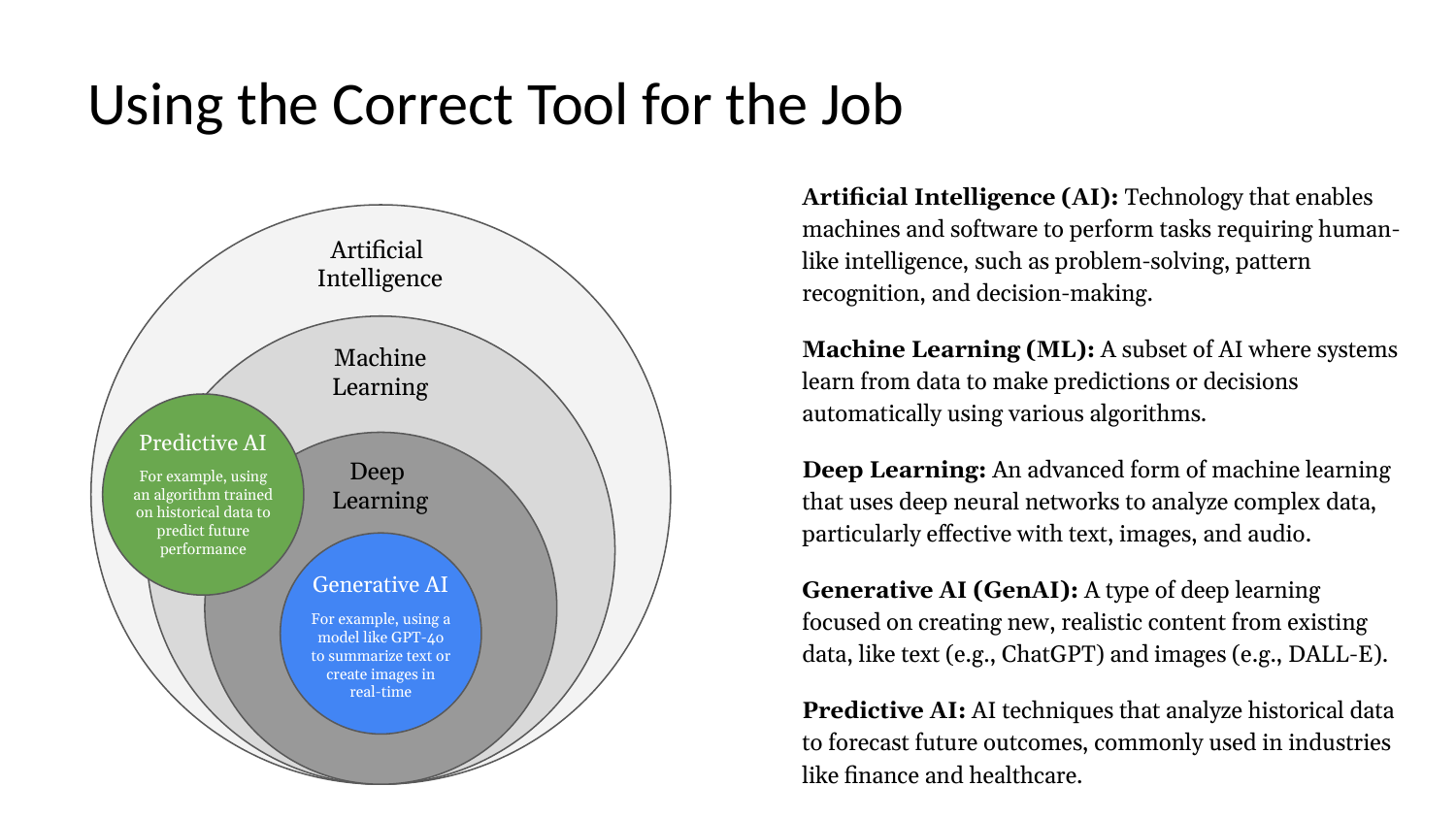

Using the Correct Tool for the Job
Artificial Intelligence (AI): Technology that enables machines and software to perform tasks requiring human-like intelligence, such as problem-solving, pattern recognition, and decision-making.
Machine Learning (ML): A subset of AI where systems learn from data to make predictions or decisions automatically using various algorithms.
Deep Learning: An advanced form of machine learning that uses deep neural networks to analyze complex data, particularly effective with text, images, and audio.
Generative AI (GenAI): A type of deep learning focused on creating new, realistic content from existing data, like text (e.g., ChatGPT) and images (e.g., DALL-E).
Predictive AI: AI techniques that analyze historical data to forecast future outcomes, commonly used in industries like finance and healthcare.

Artificial
Intelligence

Machine
Learning

Predictive AI

Deep
Learning
For example, using an algorithm trained on historical data to predict future performance

Generative AI
For example, using a model like GPT-4o to summarize text or create images in real-time